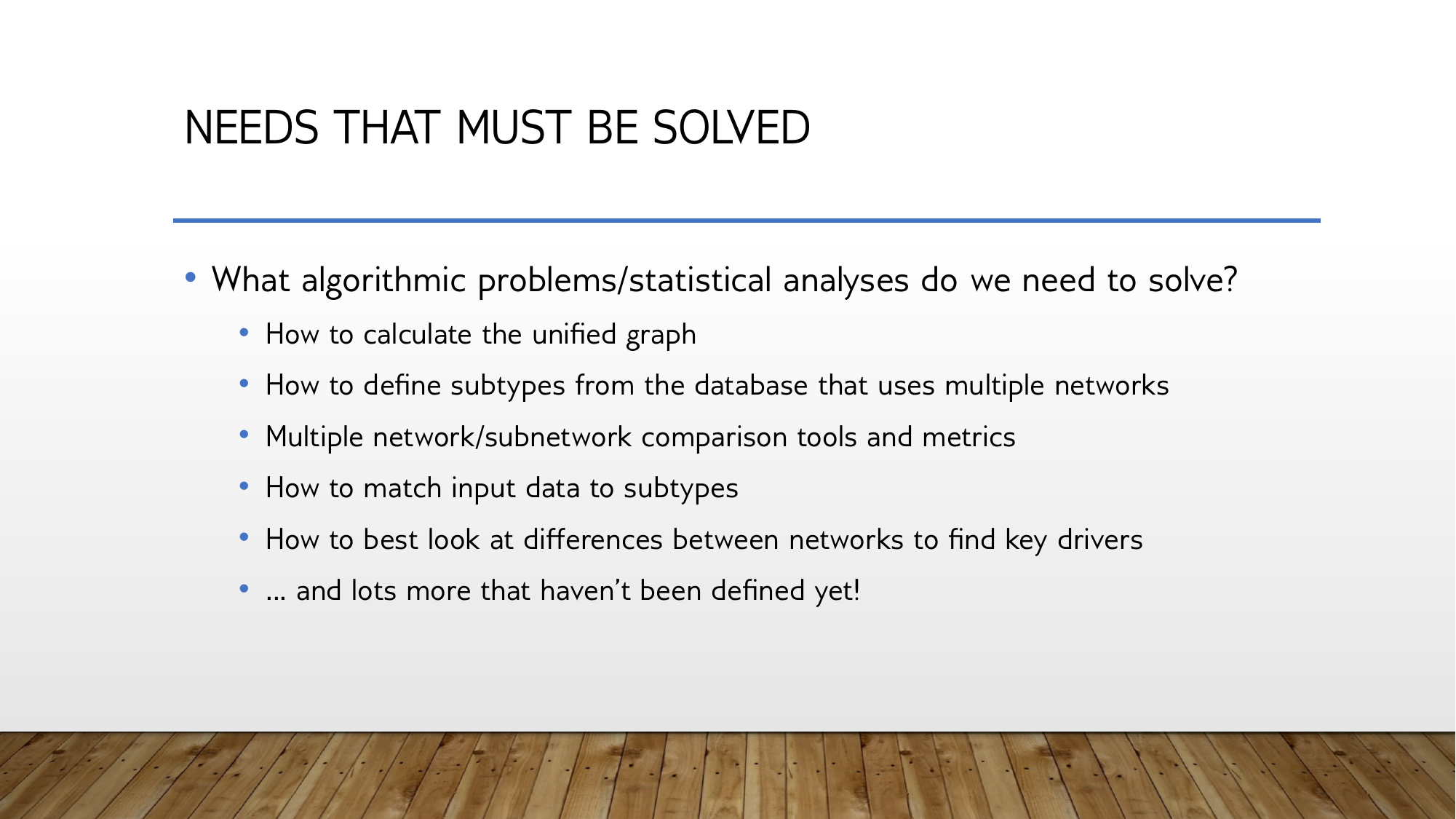

# Needs that must be solved
What algorithmic problems/statistical analyses do we need to solve?
How to calculate the unified graph
How to define subtypes from the database that uses multiple networks
Multiple network/subnetwork comparison tools and metrics
How to match input data to subtypes
How to best look at differences between networks to find key drivers
... and lots more that haven’t been defined yet!